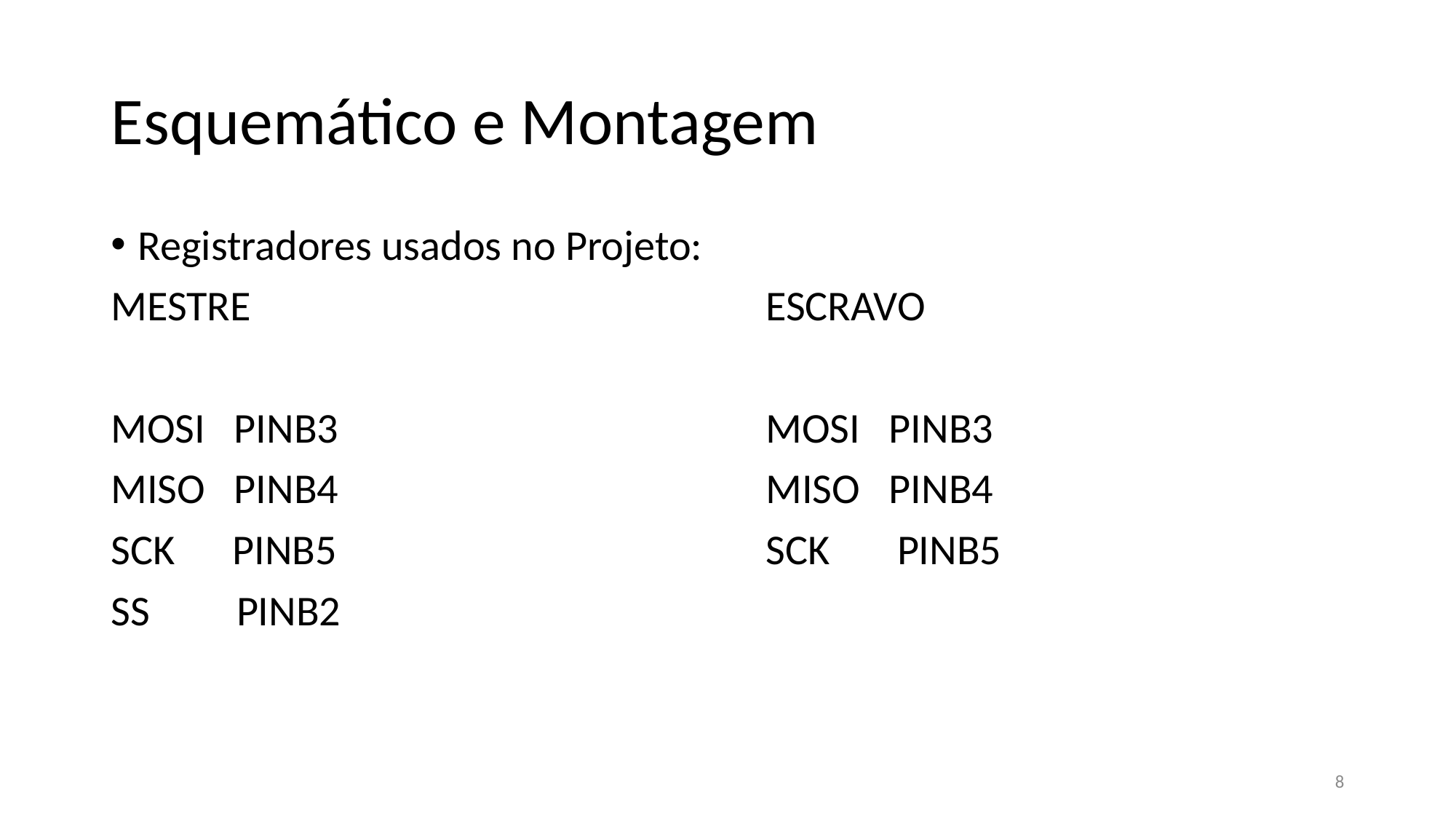

# Esquemático e Montagem
Registradores usados no Projeto:
MESTRE					ESCRAVO

MOSI   PINB3				MOSI   PINB3
MISO   PINB4				MISO   PINB4
SCK      PINB5				SCK       PINB5
SS         PINB2

8